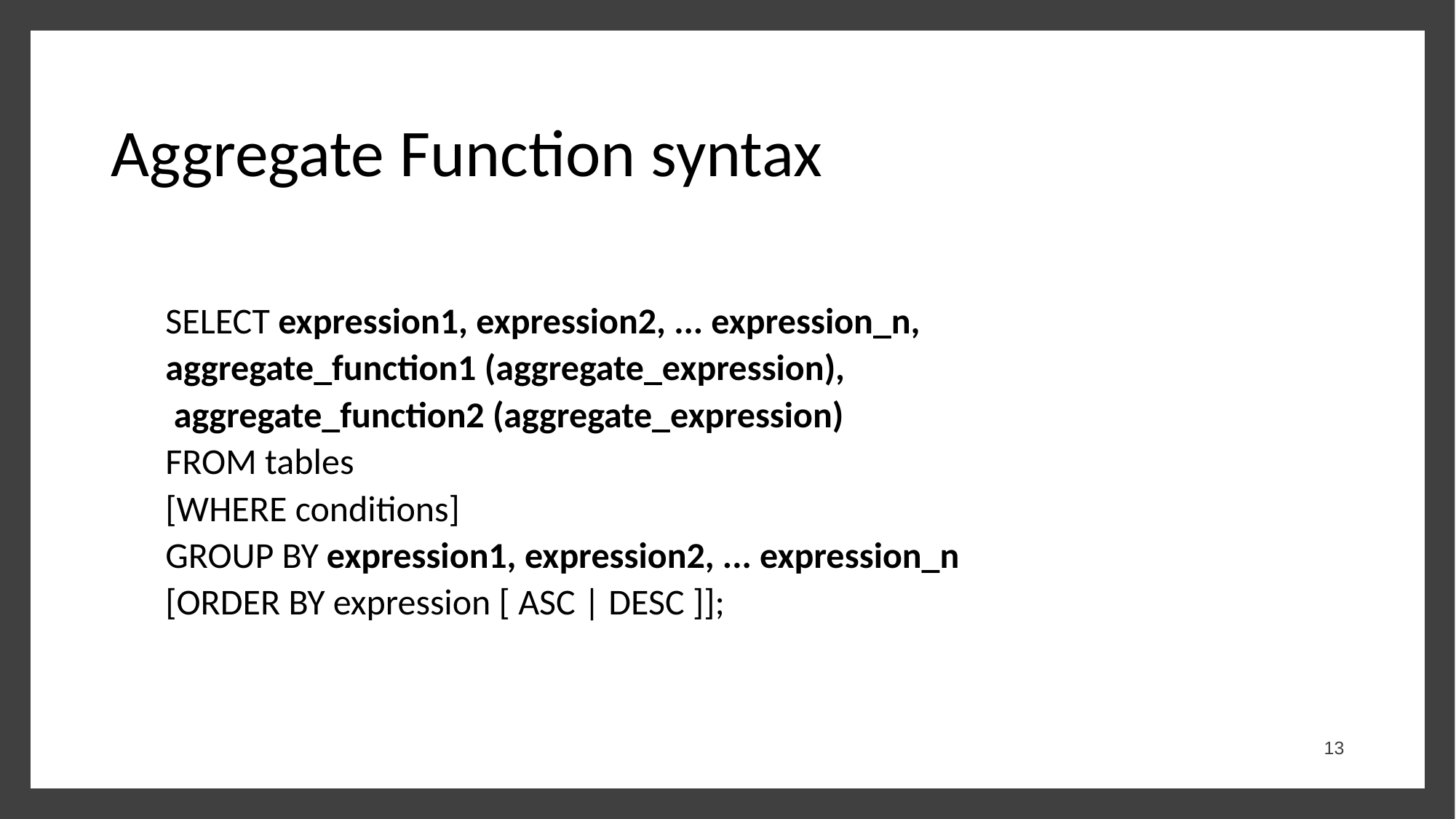

# Aggregate Function syntax

SELECT expression1, expression2, ... expression_n,
aggregate_function1 (aggregate_expression),
 aggregate_function2 (aggregate_expression)
FROM tables
[WHERE conditions]
GROUP BY expression1, expression2, ... expression_n
[ORDER BY expression [ ASC | DESC ]];
13